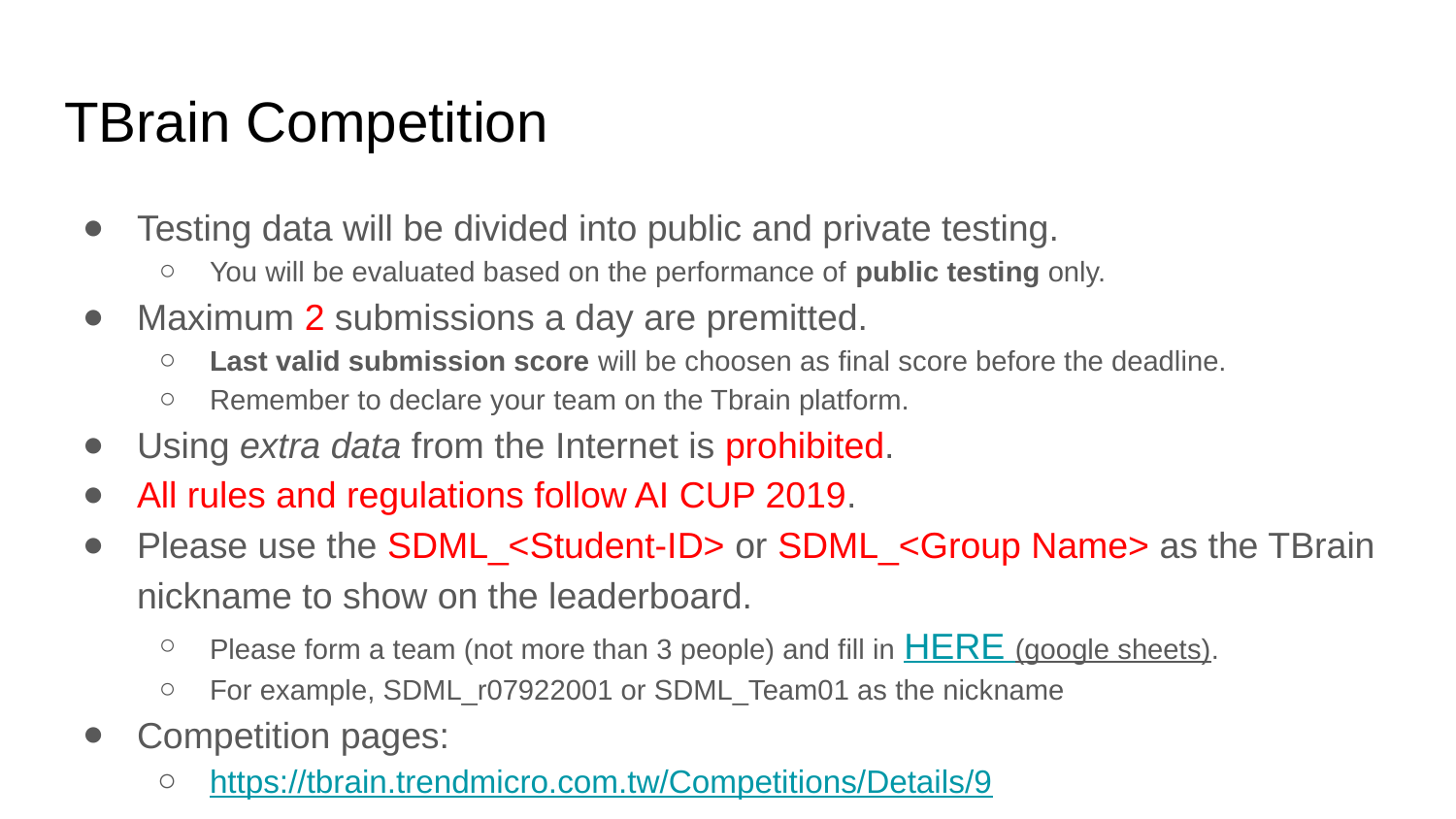

# TBrain Competition
Testing data will be divided into public and private testing.
You will be evaluated based on the performance of public testing only.
Maximum 2 submissions a day are premitted.
Last valid submission score will be choosen as final score before the deadline.
Remember to declare your team on the Tbrain platform.
Using extra data from the Internet is prohibited.
All rules and regulations follow AI CUP 2019.
Please use the SDML_<Student-ID> or SDML_<Group Name> as the TBrain nickname to show on the leaderboard.
Please form a team (not more than 3 people) and fill in HERE (google sheets).
For example, SDML_r07922001 or SDML_Team01 as the nickname
Competition pages:
https://tbrain.trendmicro.com.tw/Competitions/Details/9